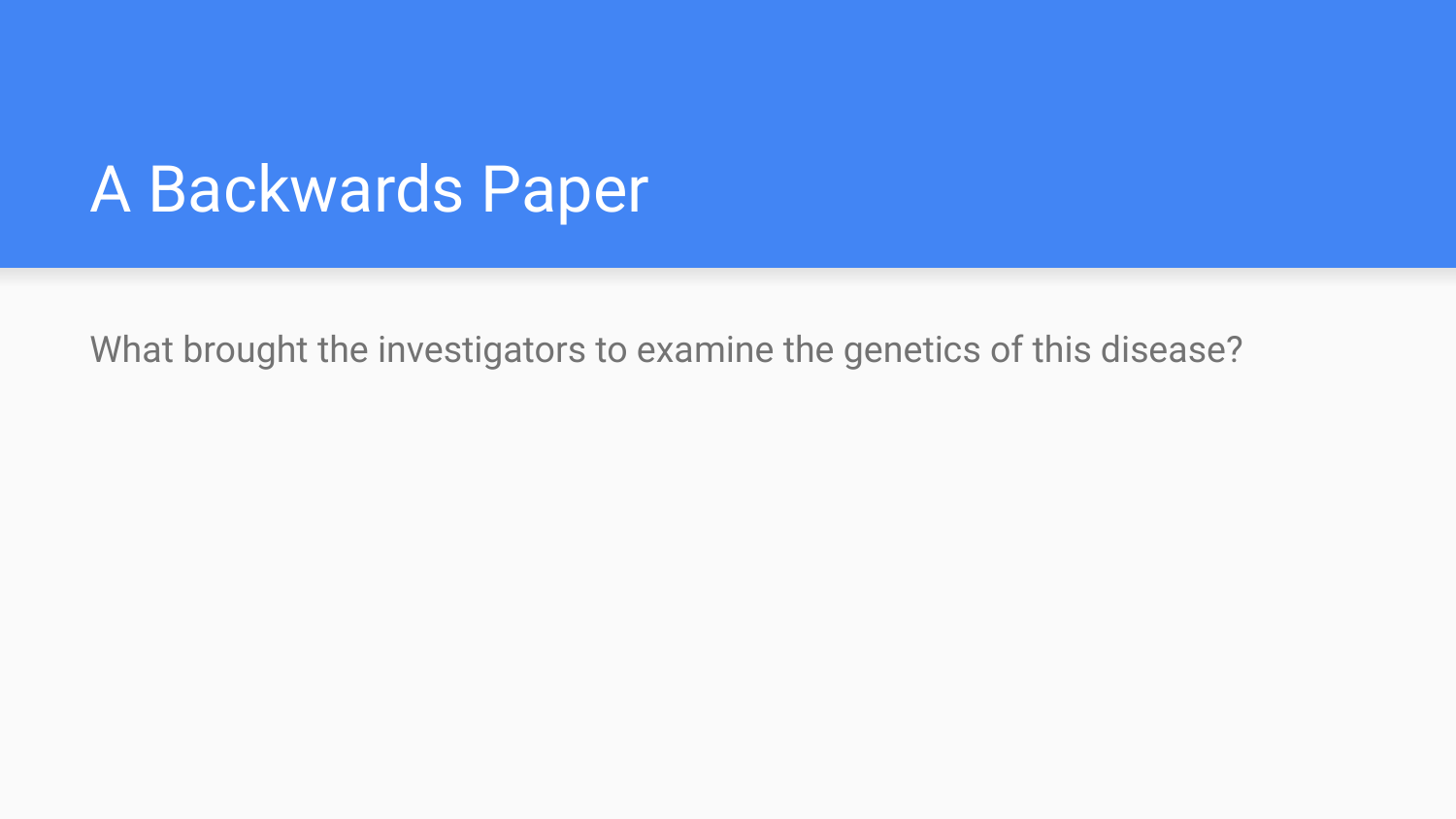

# A Backwards Paper
What brought the investigators to examine the genetics of this disease?